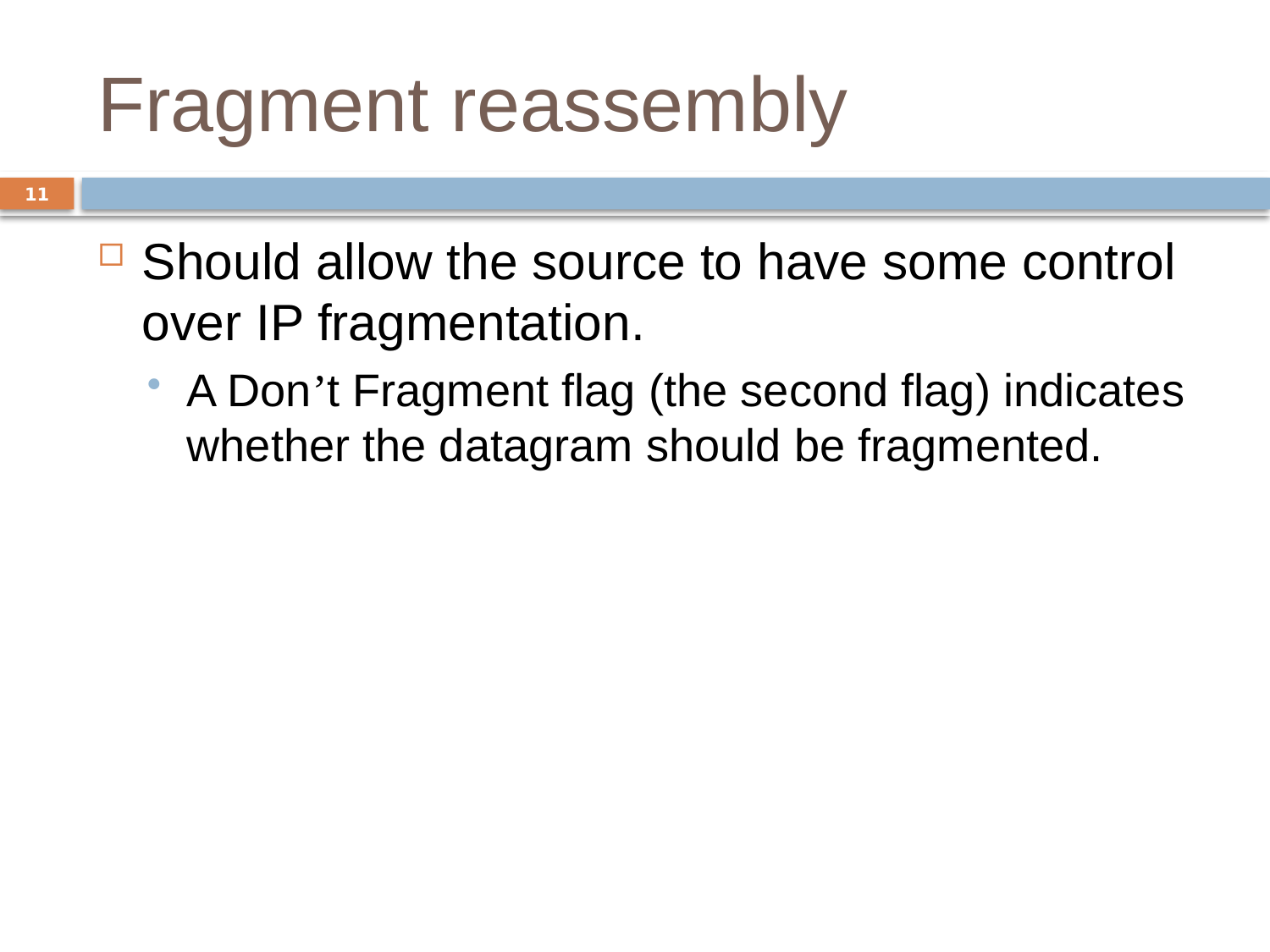

# Fragment reassembly
11
Should allow the source to have some control over IP fragmentation.
A Don’t Fragment flag (the second flag) indicates whether the datagram should be fragmented.